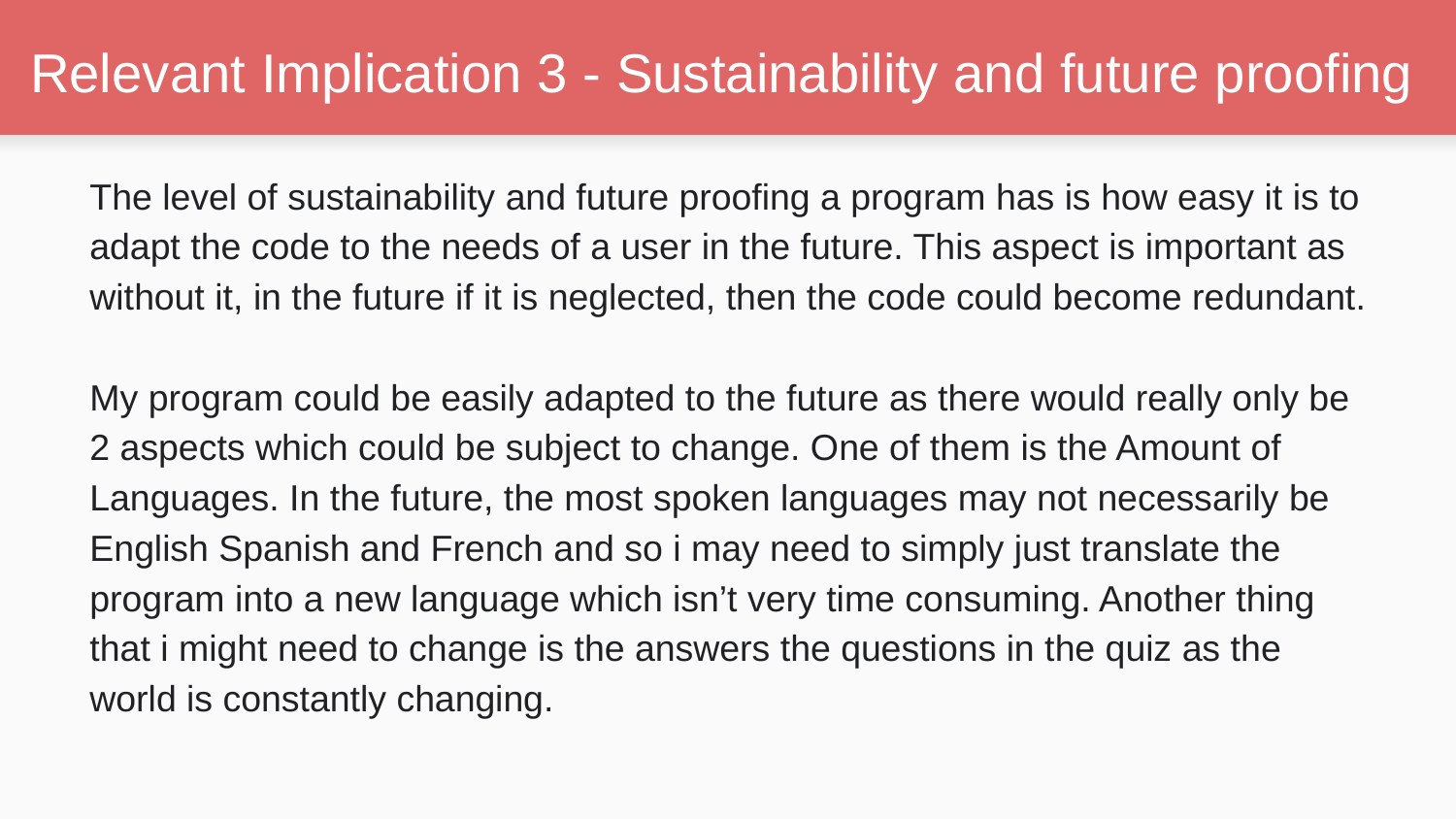

# Relevant Implication 3 - Sustainability and future proofing
The level of sustainability and future proofing a program has is how easy it is to adapt the code to the needs of a user in the future. This aspect is important as without it, in the future if it is neglected, then the code could become redundant.

My program could be easily adapted to the future as there would really only be 2 aspects which could be subject to change. One of them is the Amount of Languages. In the future, the most spoken languages may not necessarily be English Spanish and French and so i may need to simply just translate the program into a new language which isn’t very time consuming. Another thing that i might need to change is the answers the questions in the quiz as the world is constantly changing.